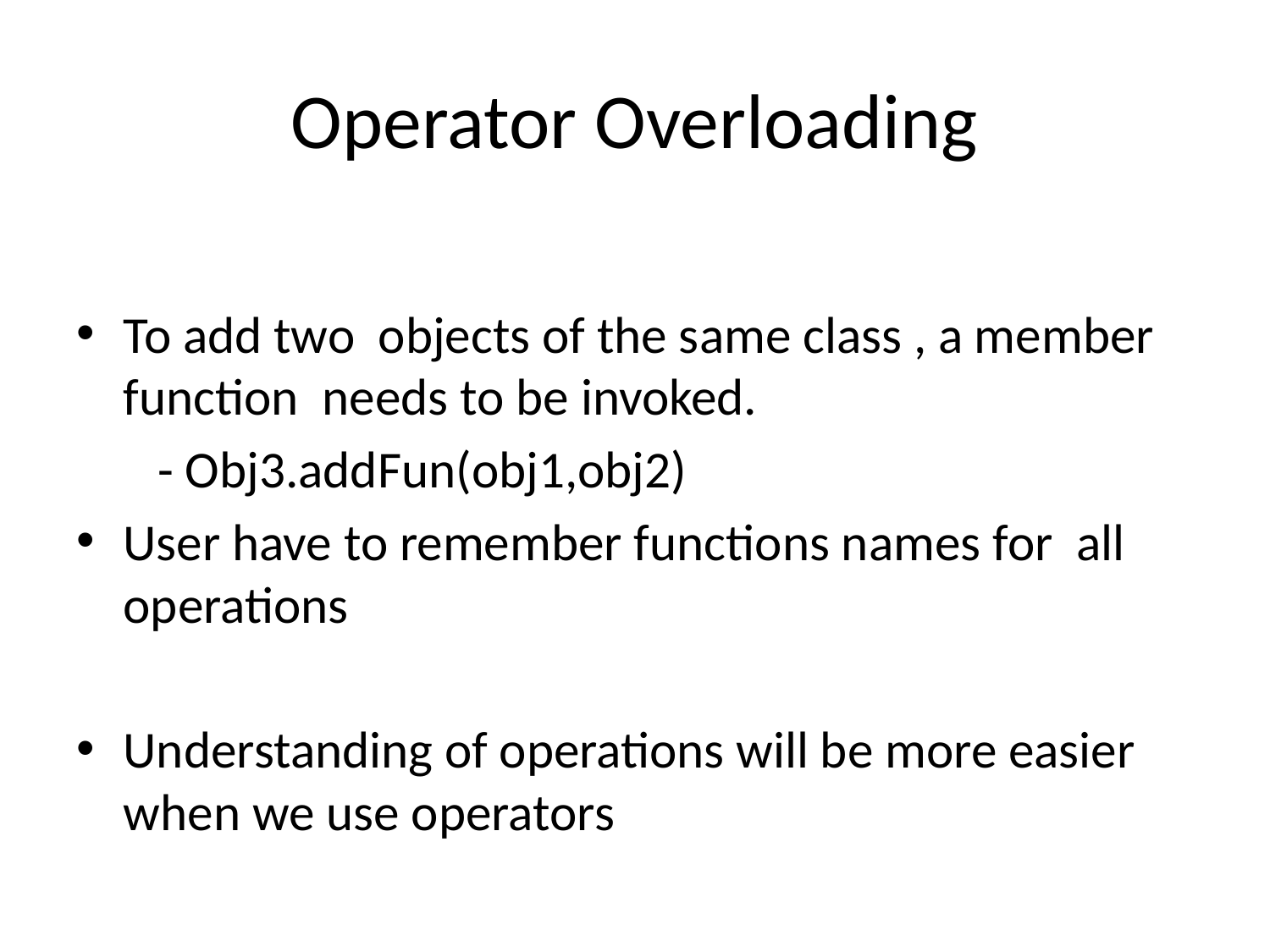

# Operator Overloading

To add two  objects of the same class , a member function  needs to be invoked.
       - Obj3.addFun(obj1,obj2)
User have to remember functions names for  all operations

Understanding of operations will be more easier when we use operators